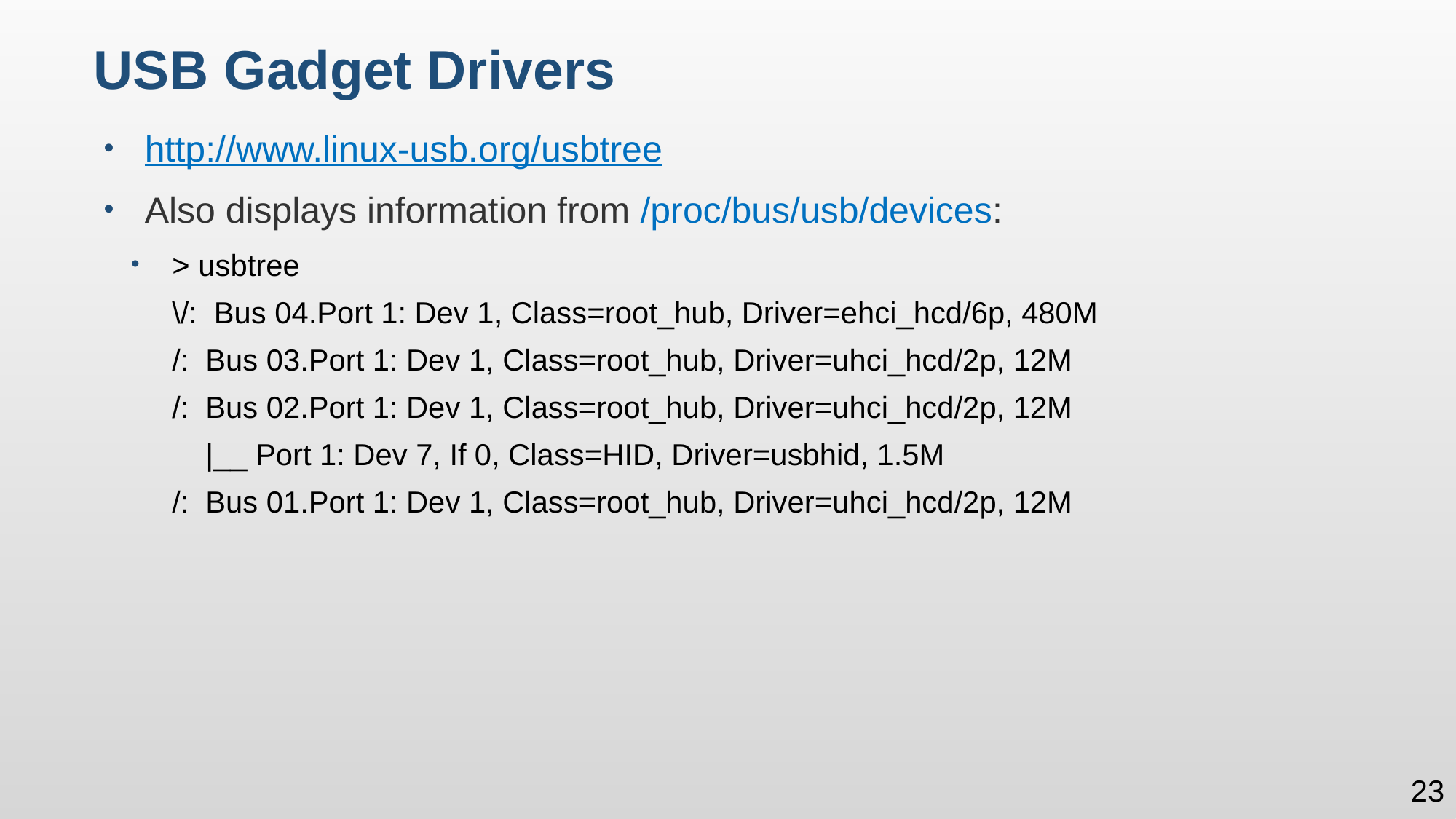

USB Gadget Drivers
http://www.linux-usb.org/usbtree
Also displays information from /proc/bus/usb/devices:
> usbtree
\/:  Bus 04.Port 1: Dev 1, Class=root_hub, Driver=ehci_hcd/6p, 480M
/:  Bus 03.Port 1: Dev 1, Class=root_hub, Driver=uhci_hcd/2p, 12M
/:  Bus 02.Port 1: Dev 1, Class=root_hub, Driver=uhci_hcd/2p, 12M
    |__ Port 1: Dev 7, If 0, Class=HID, Driver=usbhid, 1.5M
/:  Bus 01.Port 1: Dev 1, Class=root_hub, Driver=uhci_hcd/2p, 12M

23